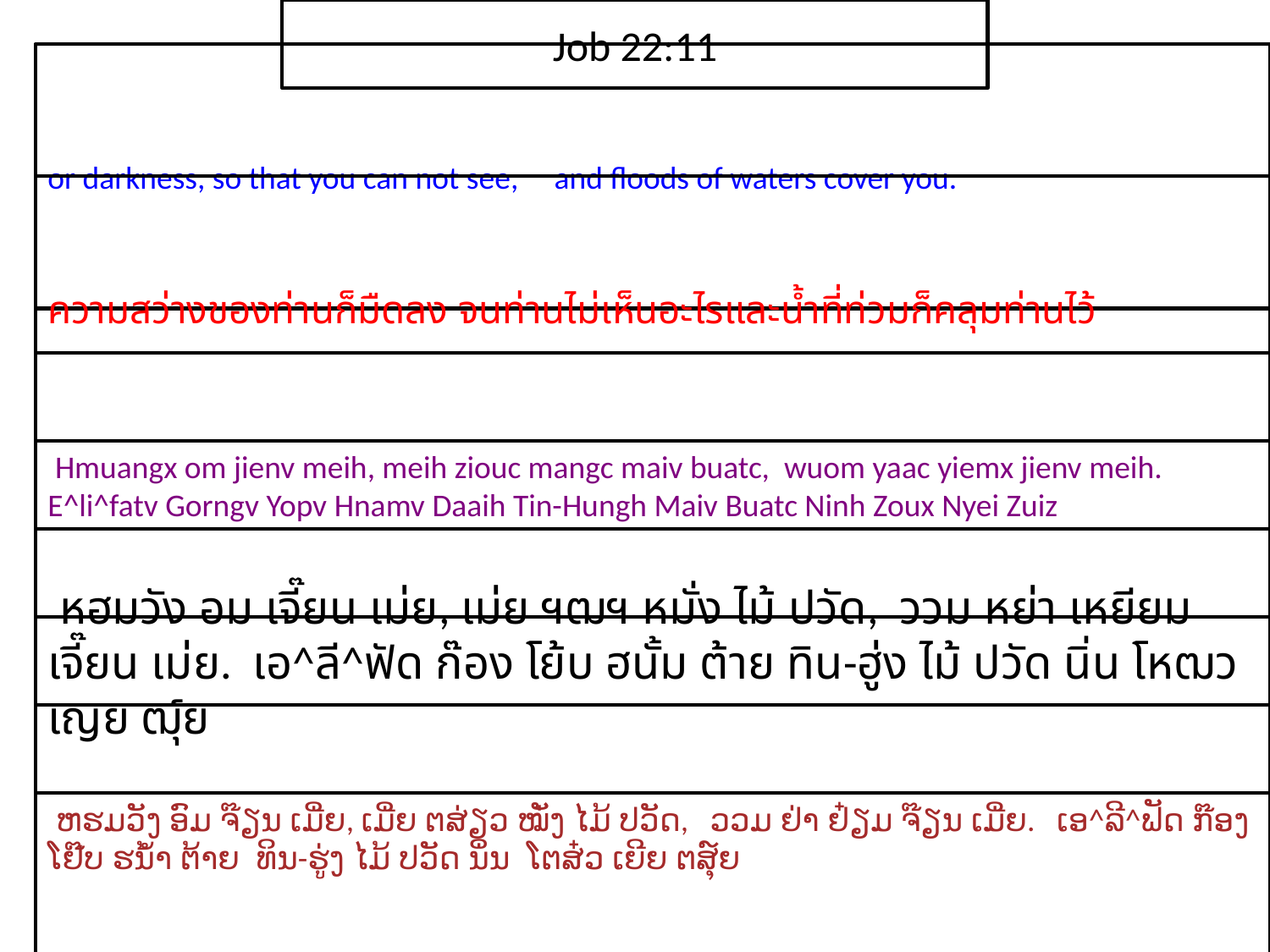

Job 22:11
or darkness, so that you can not see,     and floods of waters cover you.
ความ​สว่าง​ของ​ท่าน​ก็​มืด​ลง จน​ท่าน​ไม่​เห็น​อะไรและ​น้ำ​ที่​ท่วม​ก็​คลุม​ท่าน​ไว้
 Hmuangx om jienv meih, meih ziouc mangc maiv buatc,  wuom yaac yiemx jienv meih.  E^li^fatv Gorngv Yopv Hnamv Daaih Tin-Hungh Maiv Buatc Ninh Zoux Nyei Zuiz
 หฮมวัง อม เจี๊ยน เม่ย, เม่ย ฯฒฯ หมั่ง ไม้ ปวัด,  ววม หย่า เหยียม เจี๊ยน เม่ย.  เอ^ลี^ฟัด ก๊อง โย้บ ฮนั้ม ต้าย ทิน-ฮู่ง ไม้ ปวัด นิ่น โหฒว เญย ฒุ์ย
 ຫຮມວັງ ອົມ ຈ໊ຽນ ເມີ່ຍ, ເມີ່ຍ ຕສ່ຽວ ໝັ່ງ ໄມ້ ປວັດ,   ວວມ ຢ່າ ຢ໋ຽມ ຈ໊ຽນ ເມີ່ຍ.   ເອ^ລີ^ຟັດ ກ໊ອງ ໂຢ໊ບ ຮນ້ຳ ຕ້າຍ  ທິນ-ຮູ່ງ ໄມ້ ປວັດ ນິ່ນ  ໂຕສ໋ວ ເຍີຍ ຕສຸ໌ຍ